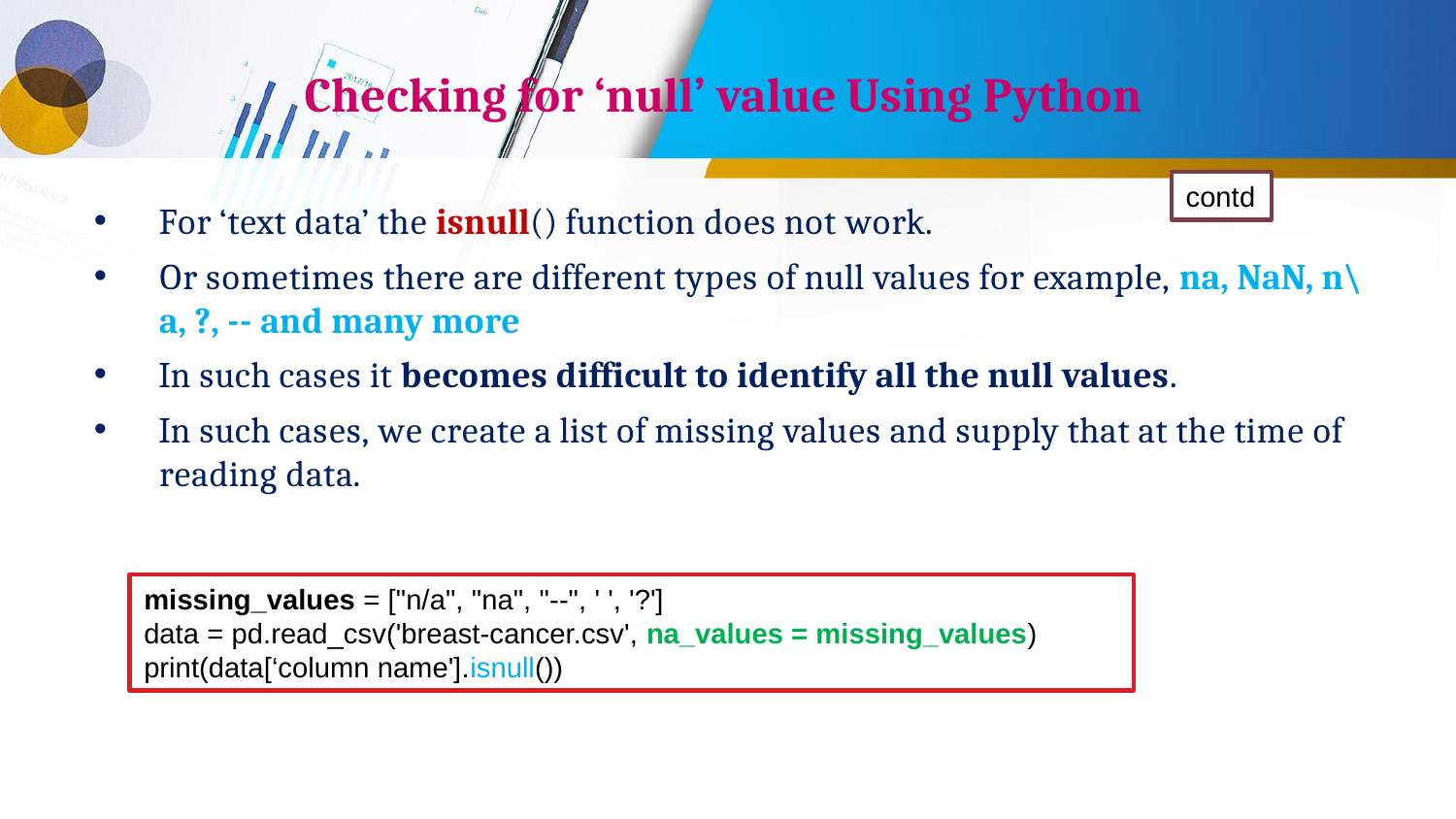

# Checking for ‘null’ value Using Python
contd
For ‘text data’ the isnull() function does not work.
Or sometimes there are different types of null values for example, na, NaN, n\a, ?, -- and many more
In such cases it becomes difficult to identify all the null values.
In such cases, we create a list of missing values and supply that at the time of reading data.
missing_values = ["n/a", "na", "--", ' ', '?']
data = pd.read_csv('breast-cancer.csv', na_values = missing_values)
print(data[‘column name'].isnull())